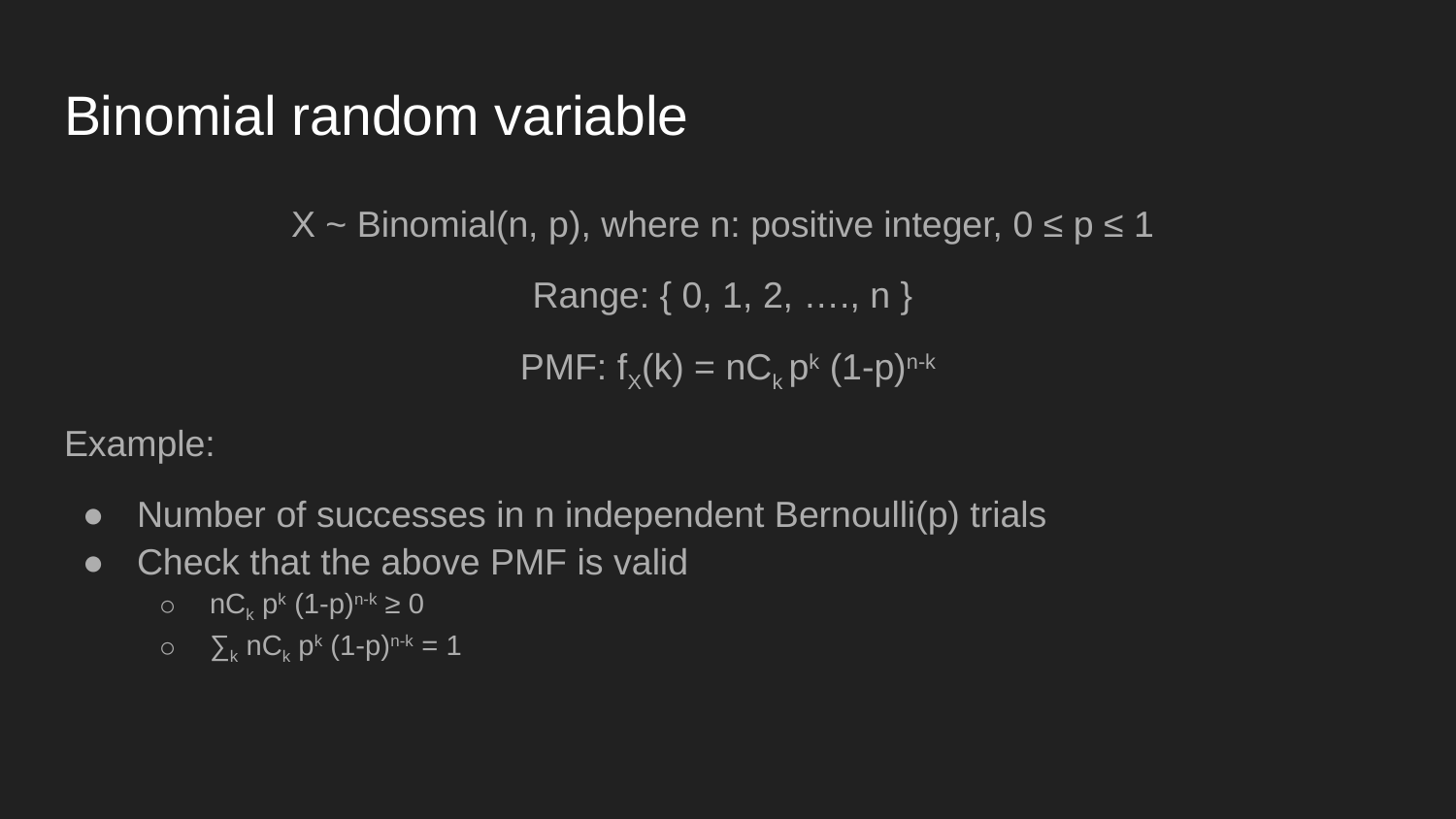

# Binomial random variable
X ~ Binomial(n, p), where n: positive integer, 0 ≤ p ≤ 1
Range: { 0, 1, 2, …., n }
PMF: fX(k) = nCk pk (1-p)n-k
Example:
Number of successes in n independent Bernoulli(p) trials
Check that the above PMF is valid
nCk pk (1-p)n-k ≥ 0
∑k nCk pk (1-p)n-k = 1